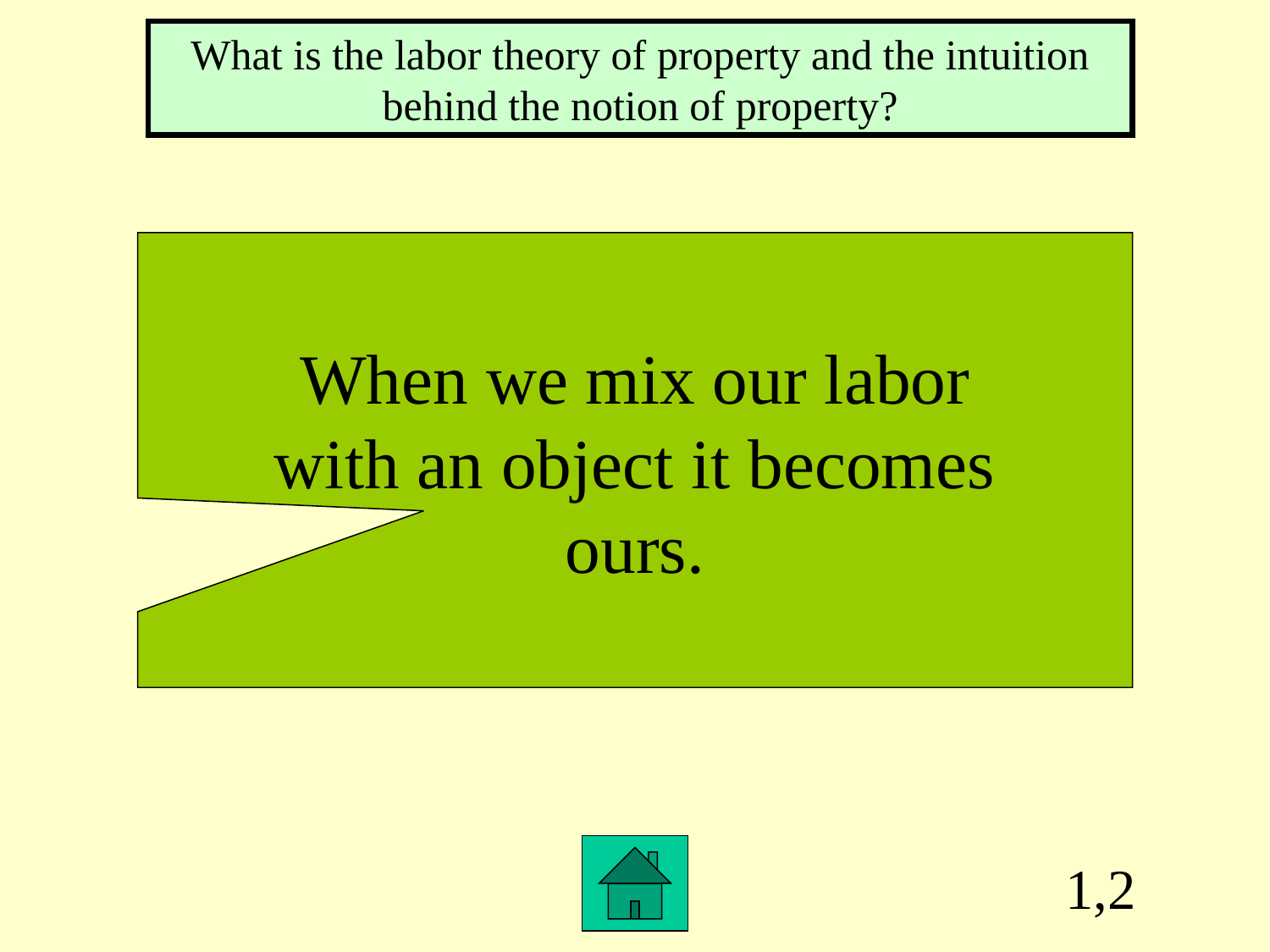

What is the labor theory of property and the intuition behind the notion of property?
When we mix our labor
with an object it becomes
ours.

1,2